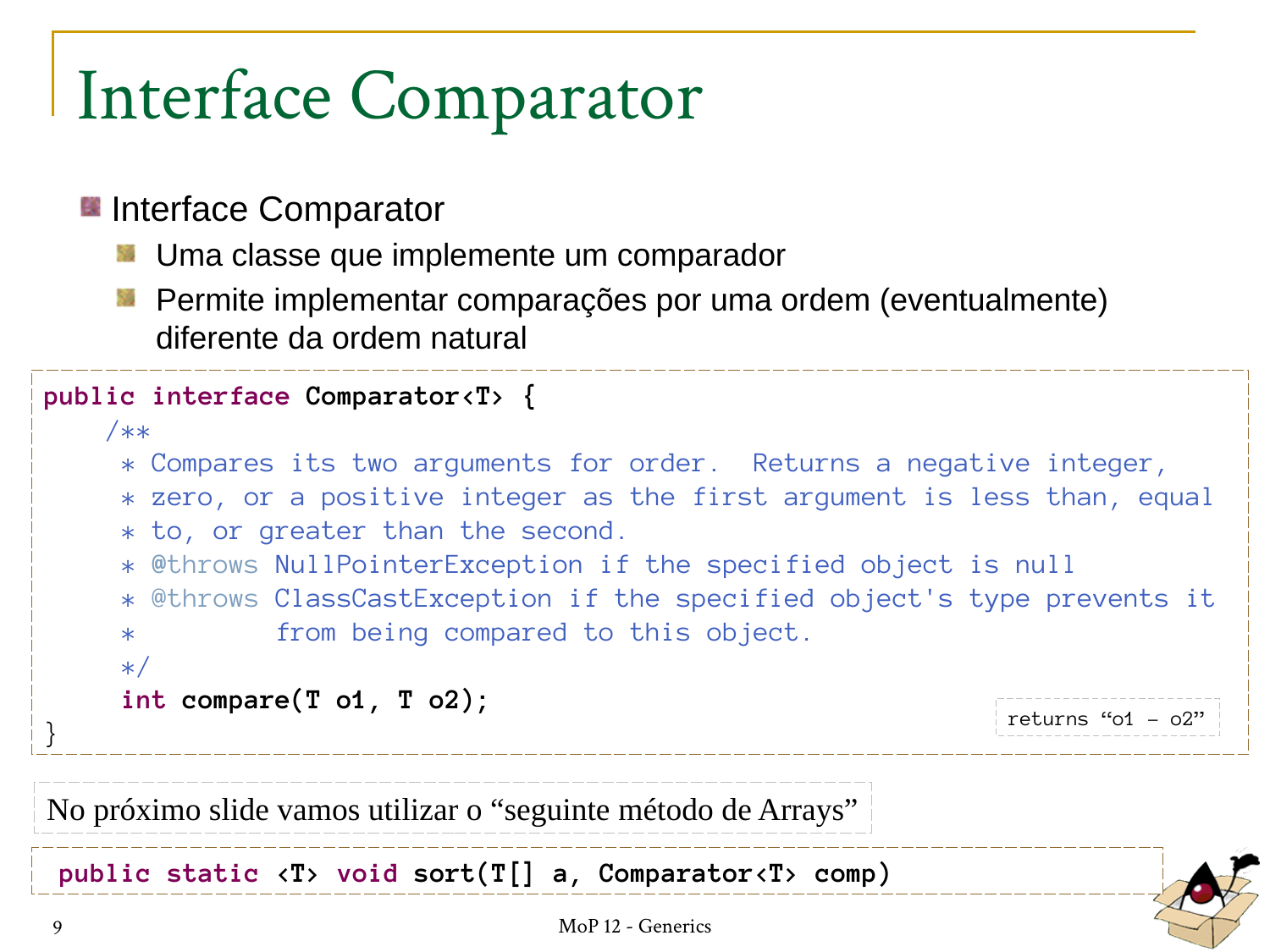

# Interface Comparator
Interface Comparator
Uma classe que implemente um comparador
Permite implementar comparações por uma ordem (eventualmente) diferente da ordem natural
public interface Comparator<T> {
    /**
     * Compares its two arguments for order.  Returns a negative integer,
     * zero, or a positive integer as the first argument is less than, equal
     * to, or greater than the second.
     * @throws NullPointerException if the specified object is null
     * @throws ClassCastException if the specified object's type prevents it
     *         from being compared to this object.
     */
     int compare(T o1, T o2);
}
returns “o1 – o2”
No próximo slide vamos utilizar o “seguinte método de Arrays”
 public static <T> void sort(T[] a, Comparator<T> comp)
MoP 12 - Generics